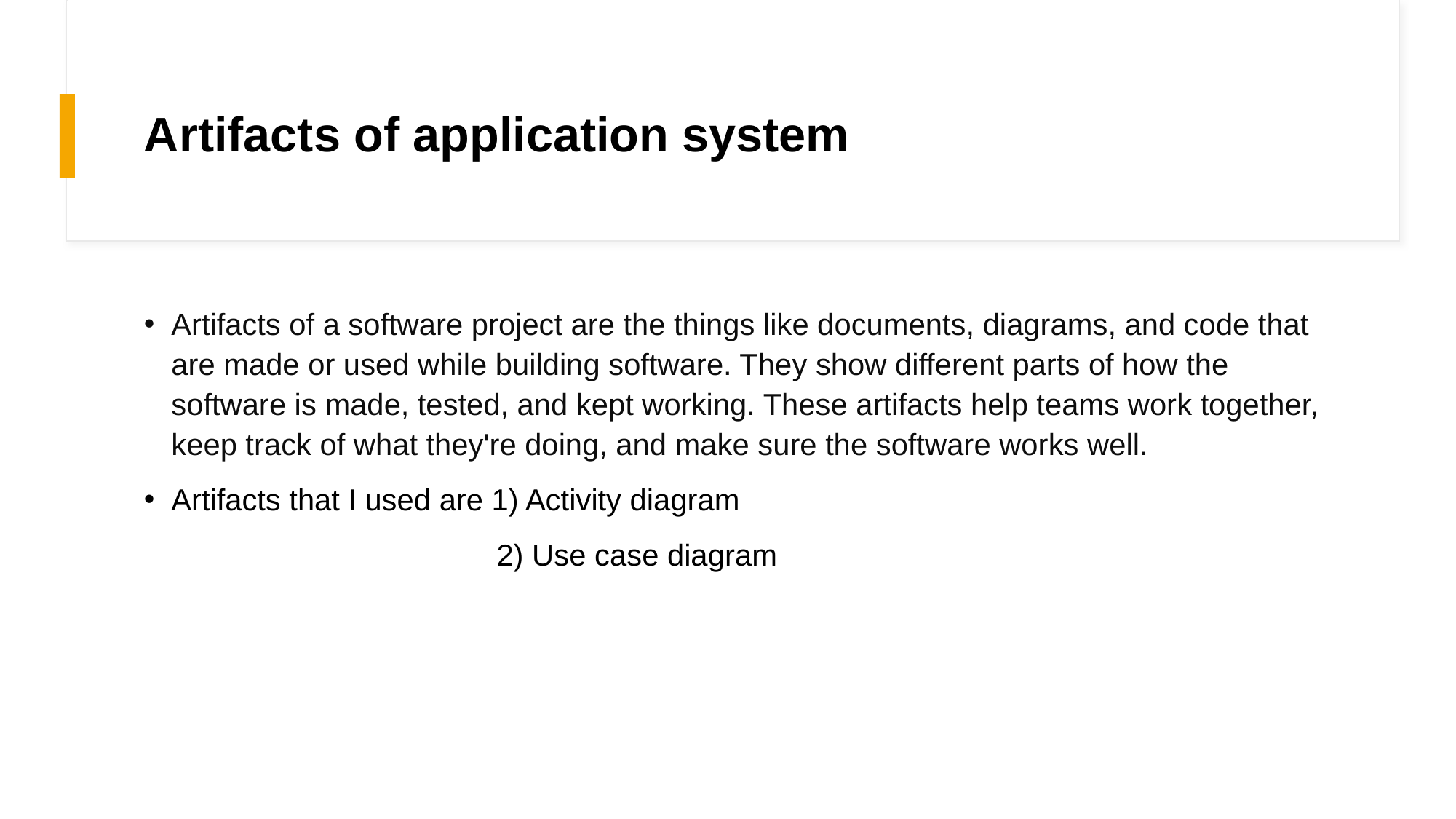

# Artifacts of application system
Artifacts of a software project are the things like documents, diagrams, and code that are made or used while building software. They show different parts of how the software is made, tested, and kept working. These artifacts help teams work together, keep track of what they're doing, and make sure the software works well.
Artifacts that I used are 1) Activity diagram
			   2) Use case diagram